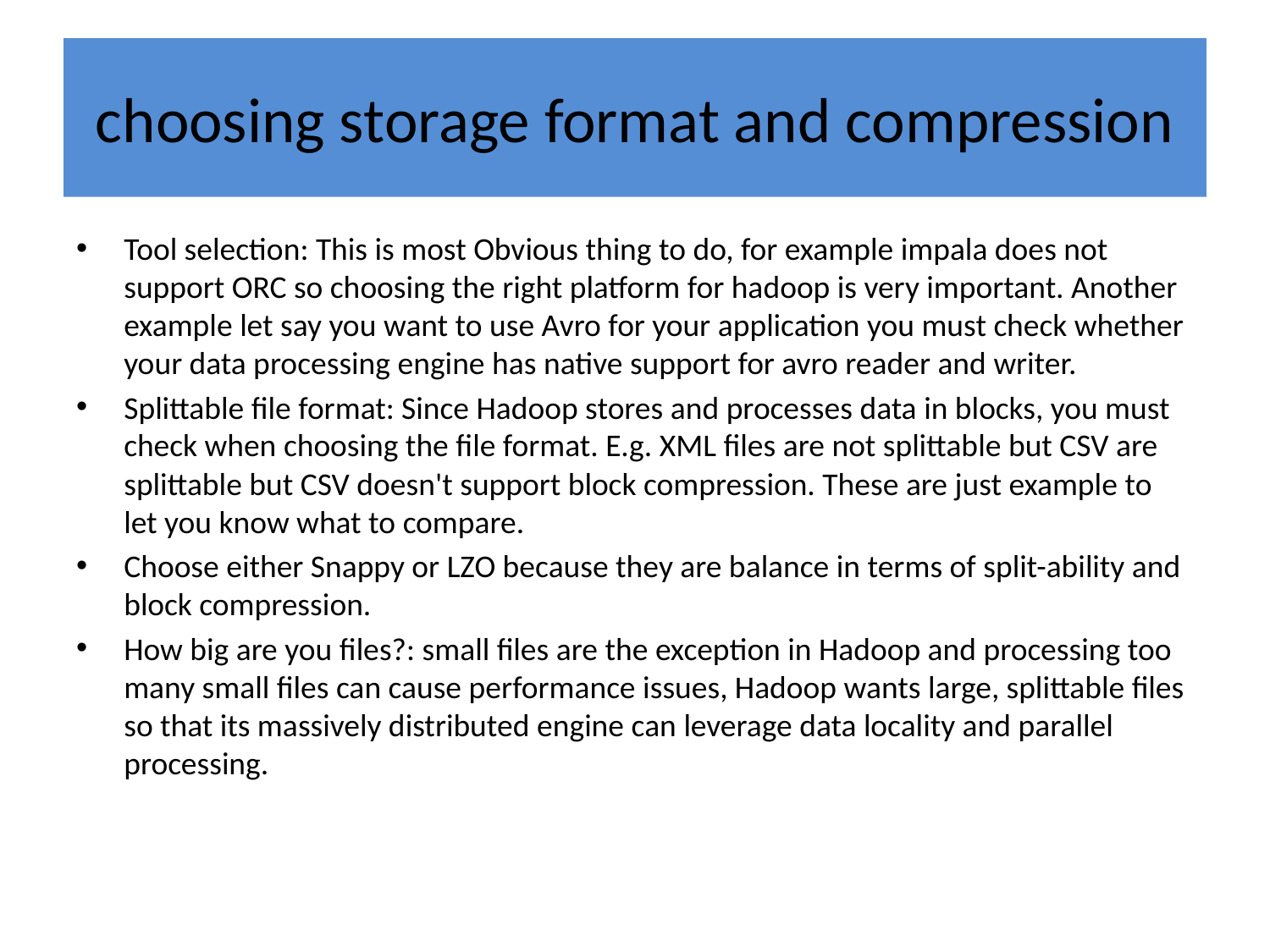

# choosing storage format and compression
Tool selection: This is most Obvious thing to do, for example impala does not support ORC so choosing the right platform for hadoop is very important. Another example let say you want to use Avro for your application you must check whether your data processing engine has native support for avro reader and writer.
Splittable file format: Since Hadoop stores and processes data in blocks, you must check when choosing the file format. E.g. XML files are not splittable but CSV are splittable but CSV doesn't support block compression. These are just example to let you know what to compare.
Choose either Snappy or LZO because they are balance in terms of split-ability and block compression.
How big are you files?: small files are the exception in Hadoop and processing too many small files can cause performance issues, Hadoop wants large, splittable files so that its massively distributed engine can leverage data locality and parallel processing.